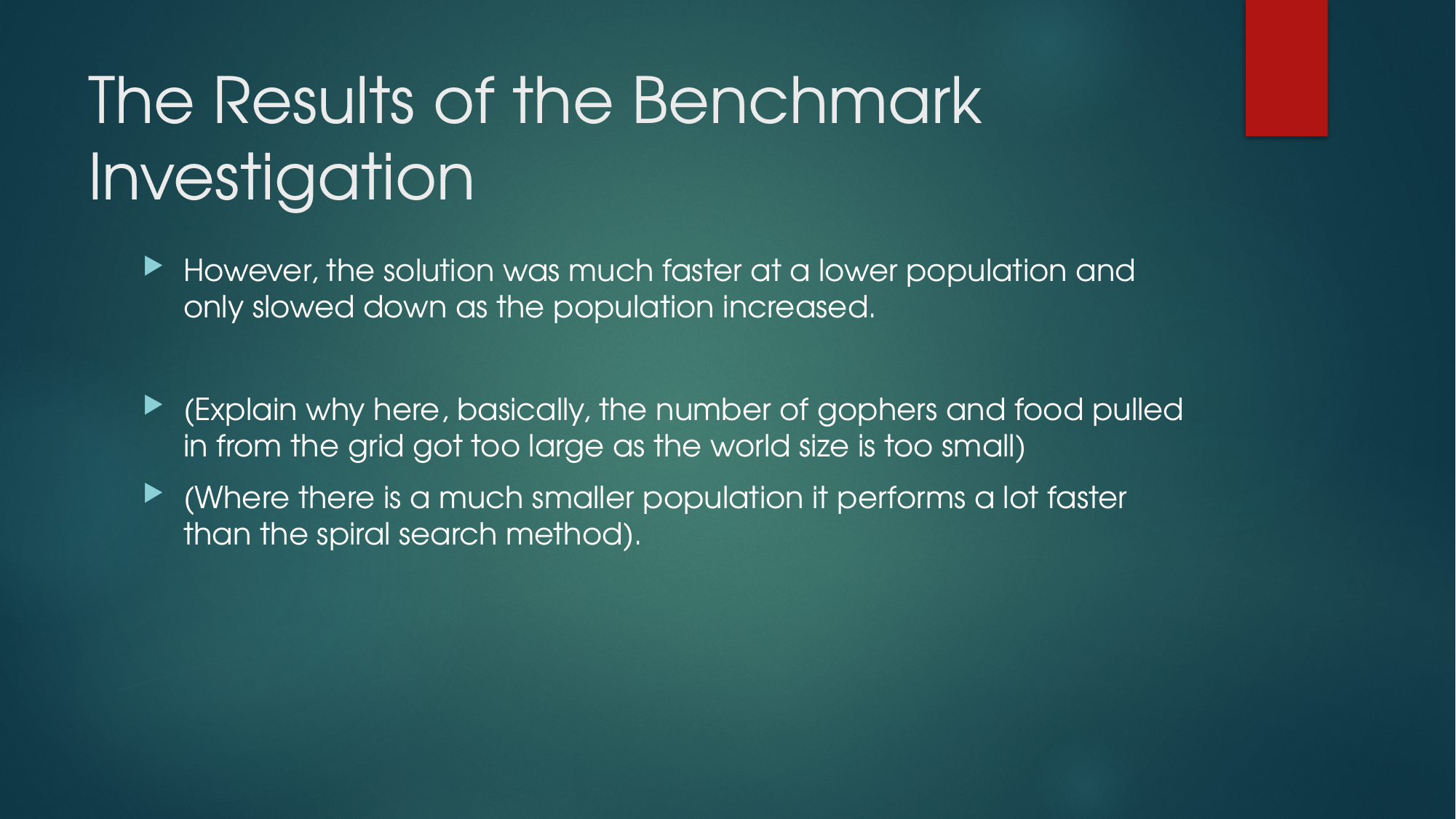

# The Results of the Benchmark Investigation
However, the solution was much faster at a lower population and only slowed down as the population increased.

(Explain why here, basically, the number of gophers and food pulled in from the grid got too large as the world size is too small)
(Where there is a much smaller population it performs a lot faster than the spiral search method).